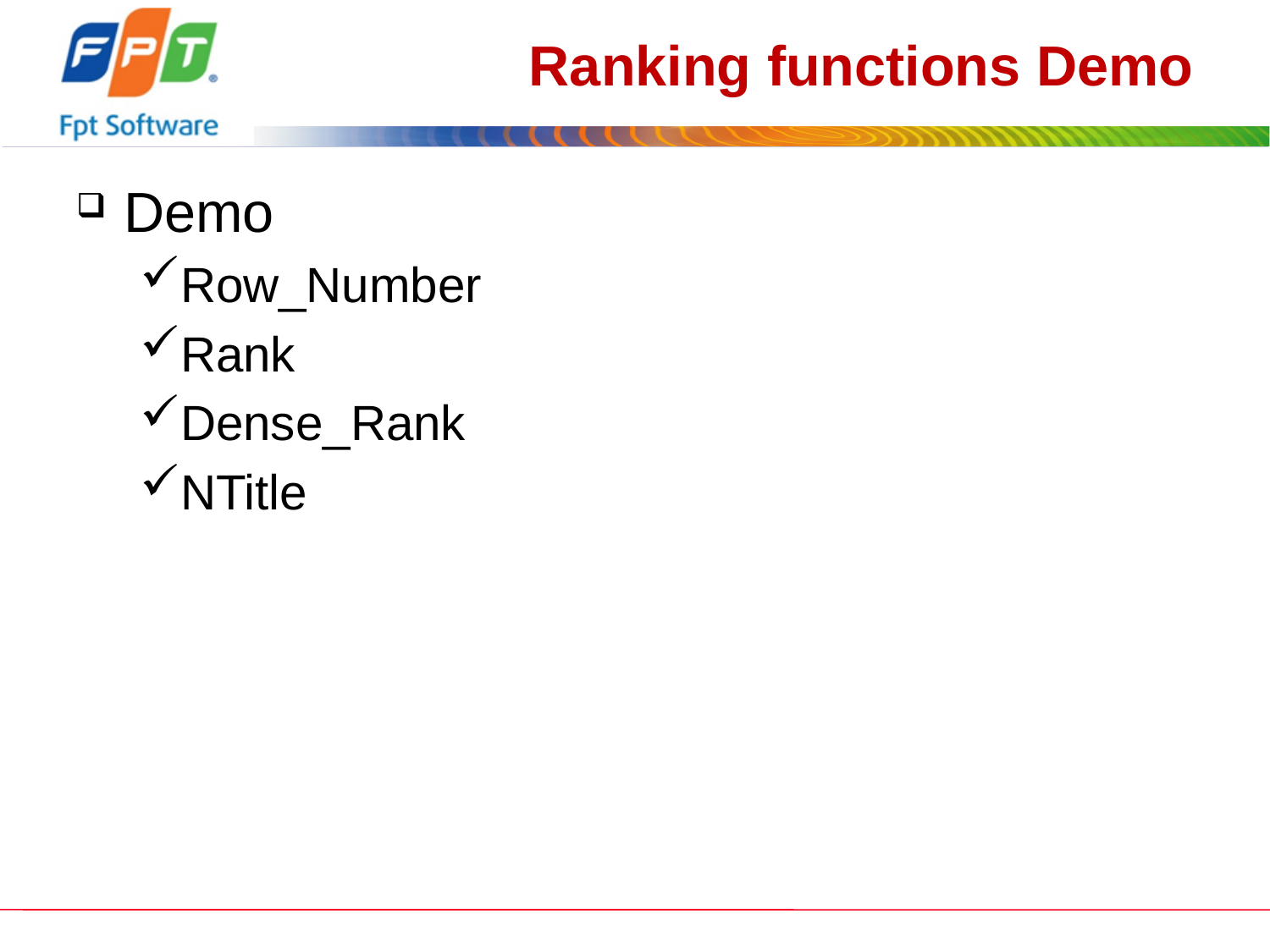

# Ranking functions Demo
Demo
Row_Number
Rank
Dense_Rank
NTitle